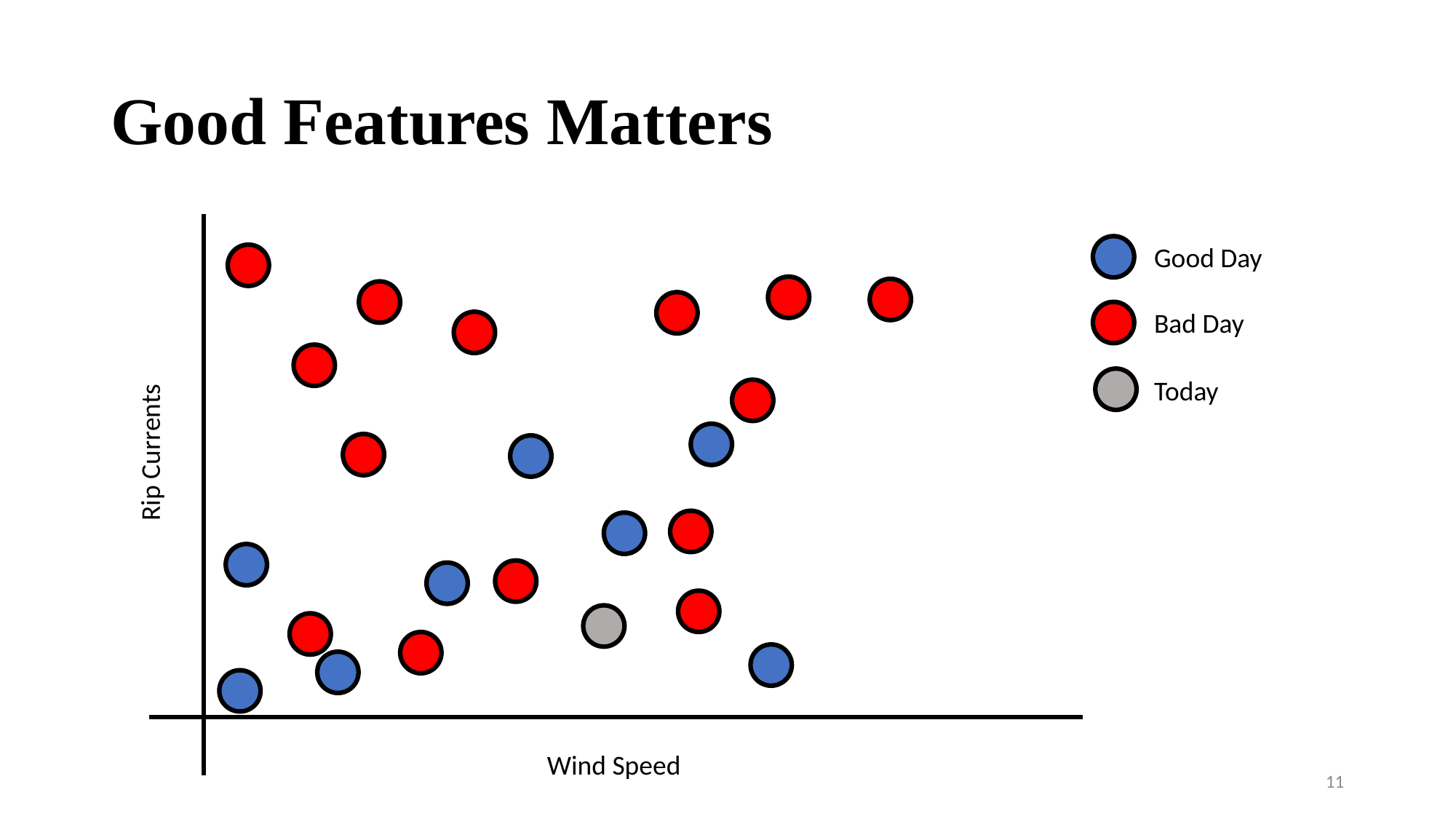

# Good Features Matters
Good Day

Bad Day

Today

Rip Currents

Wind Speed
11